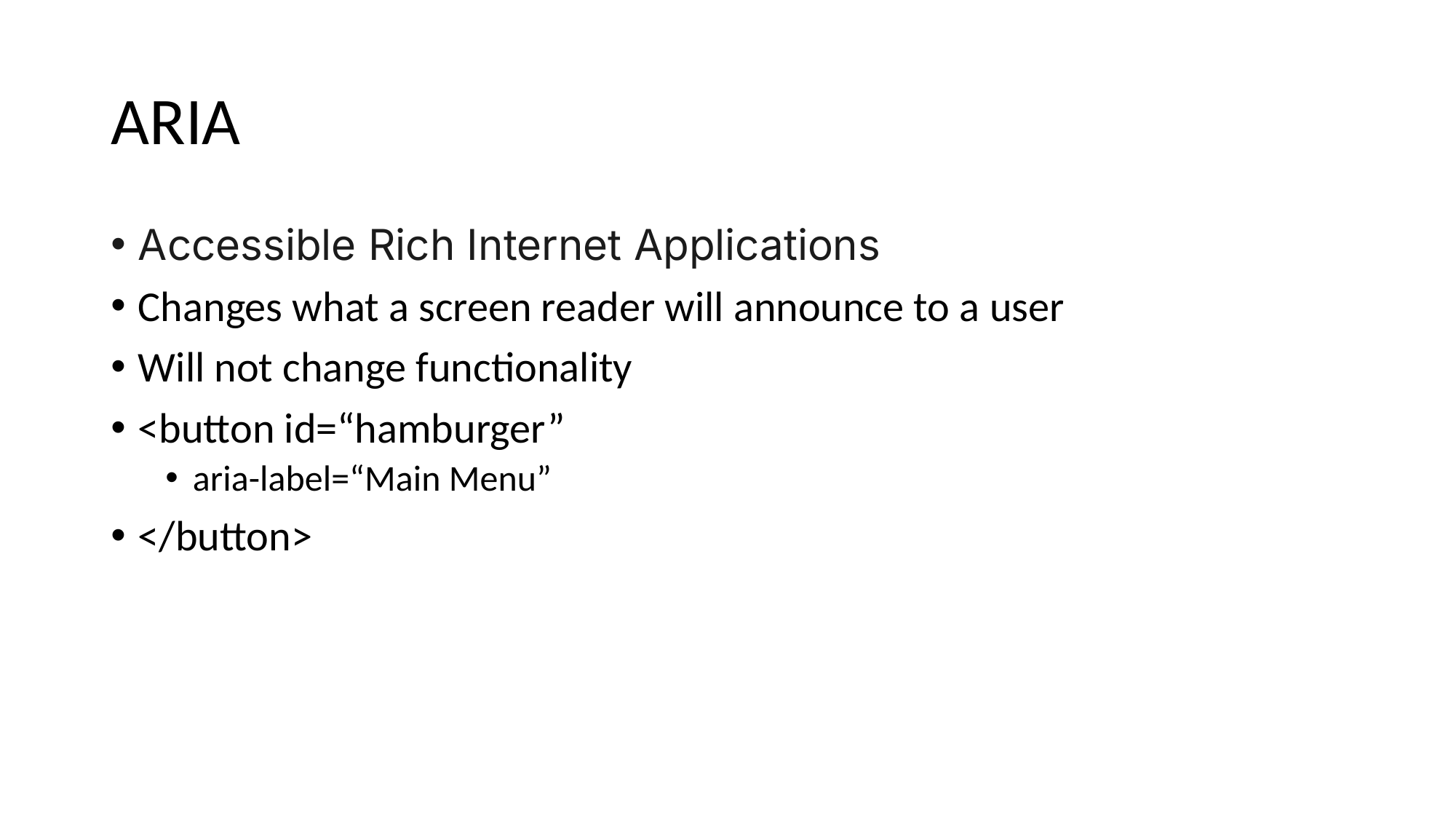

# ARIA
Accessible Rich Internet Applications
Changes what a screen reader will announce to a user
Will not change functionality
<button id=“hamburger”
aria-label=“Main Menu”
</button>